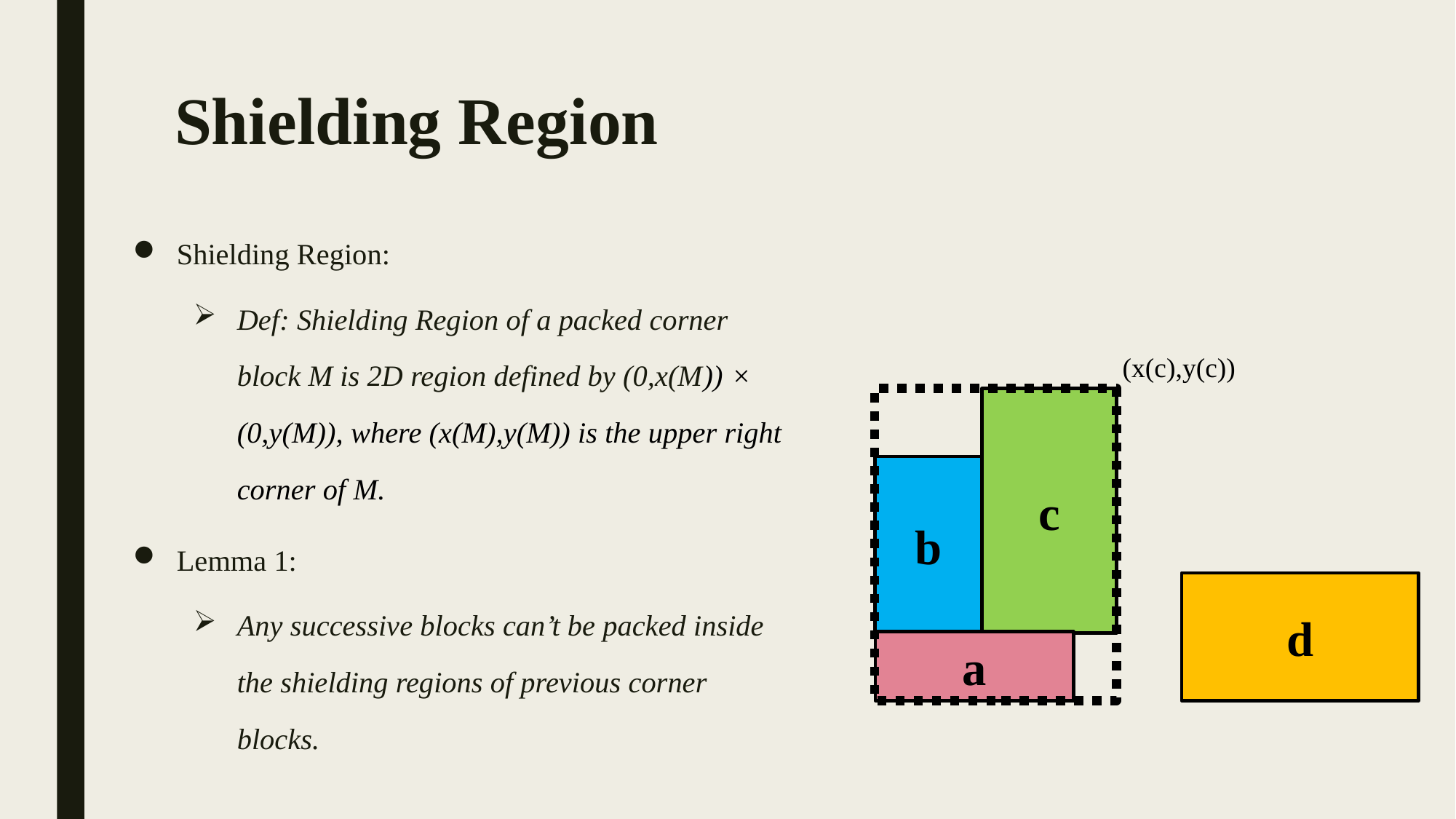

# Shielding Region
Shielding Region:
Def: Shielding Region of a packed corner block M is 2D region defined by (0,x(M)) × (0,y(M)), where (x(M),y(M)) is the upper right corner of M.
Lemma 1:
Any successive blocks can’t be packed inside the shielding regions of previous corner blocks.

(x(c),y(c))
c
b
a

d